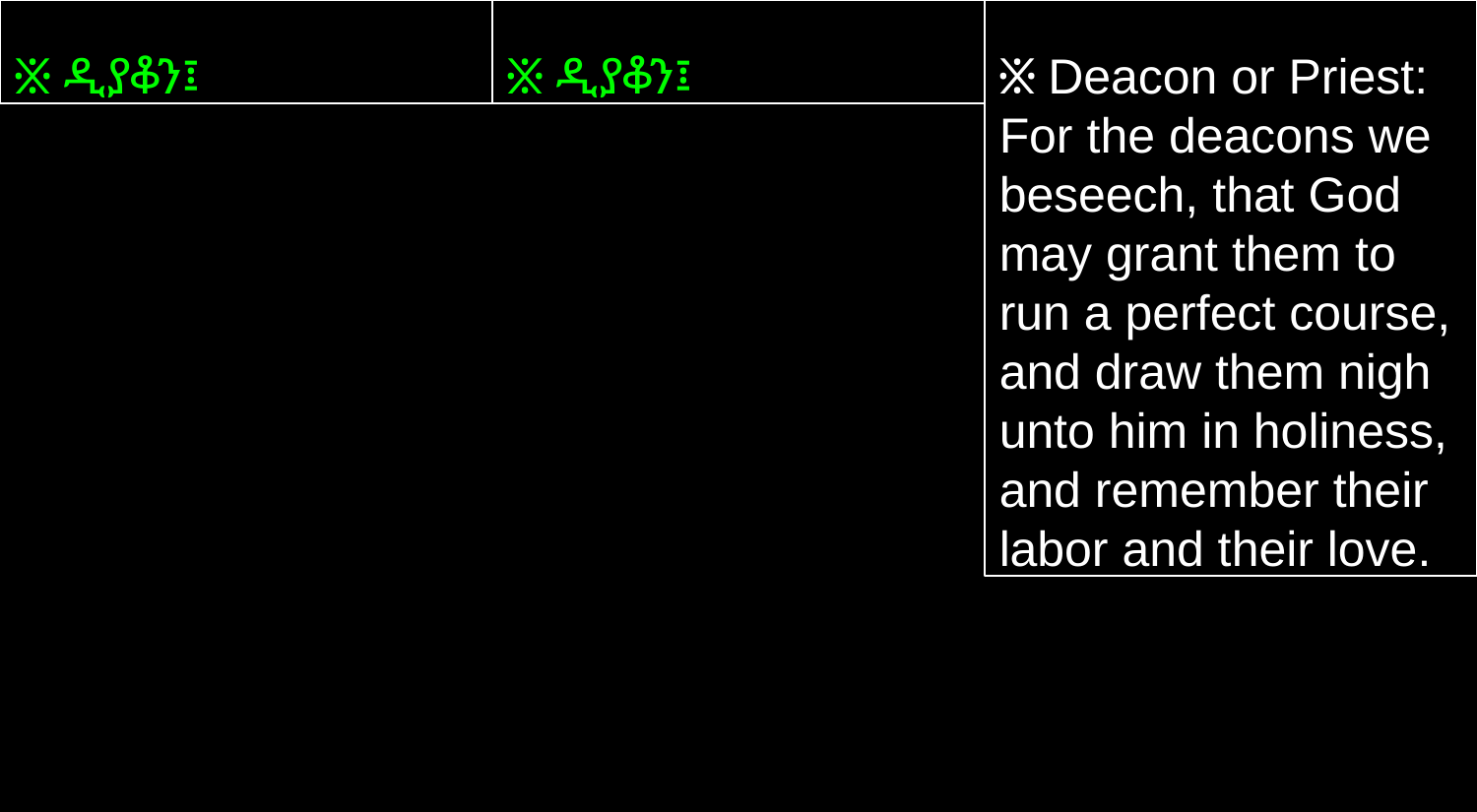

፠ ዲያቆን፤

፠ ዲያቆን፤

፠ Deacon or Priest: For the deacons we beseech, that God may grant them to run a perfect course, and draw them nigh unto him in holiness, and remember their labor and their love.